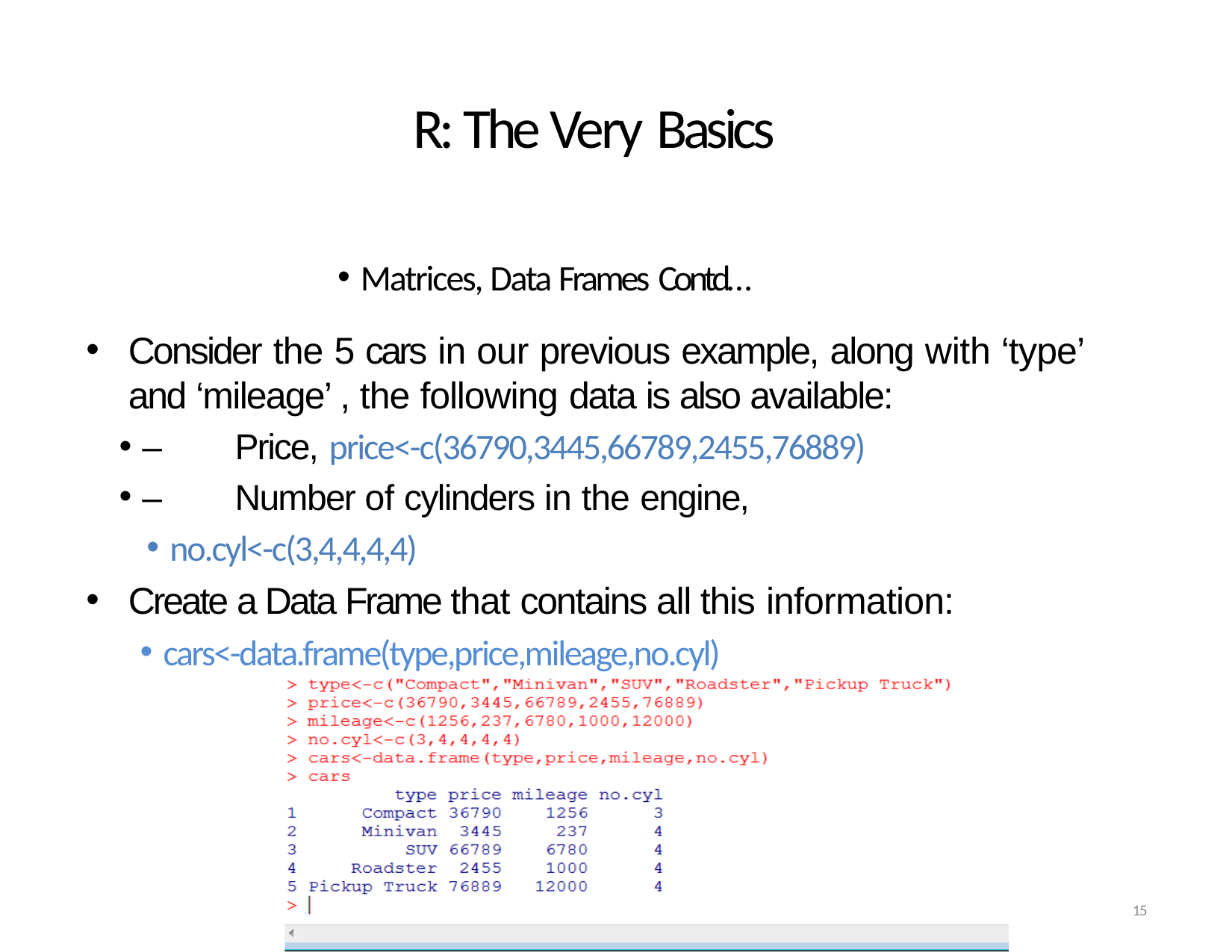

# R: The Very Basics
Matrices, Data Frames Contd…
Consider the 5 cars in our previous example, along with ‘type’  and ‘mileage’ , the following data is also available:
–	Price, price<-c(36790,3445,66789,2455,76889)
–	Number of cylinders in the engine,
no.cyl<-c(3,4,4,4,4)
Create a Data Frame that contains all this information:
cars<-data.frame(type,price,mileage,no.cyl)

15